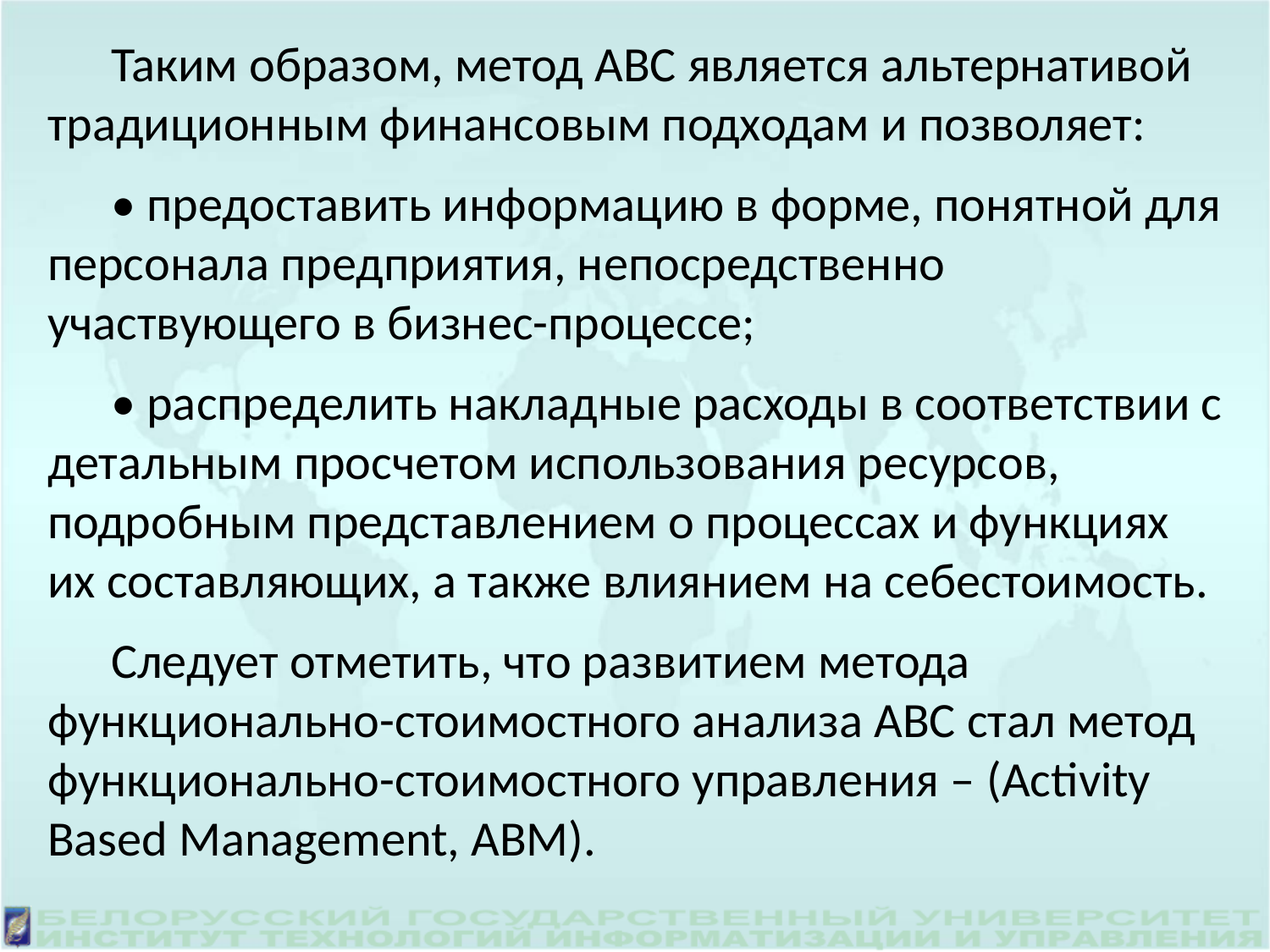

Таким образом, метод ABC является альтернативой традиционным финансовым подходам и позволяет:
• предоставить информацию в форме, понятной для персонала предприятия, непосредственно участвующего в бизнес-процессе;
• распределить накладные расходы в соответствии с детальным просчетом использования ресурсов, подробным представлением о процессах и функциях их составляющих, а также влиянием на себестоимость.
Следует отметить, что развитием метода функционально-стоимостного анализа ABC стал метод функционально-стоимостного управления – (Activity Based Management, ABM).